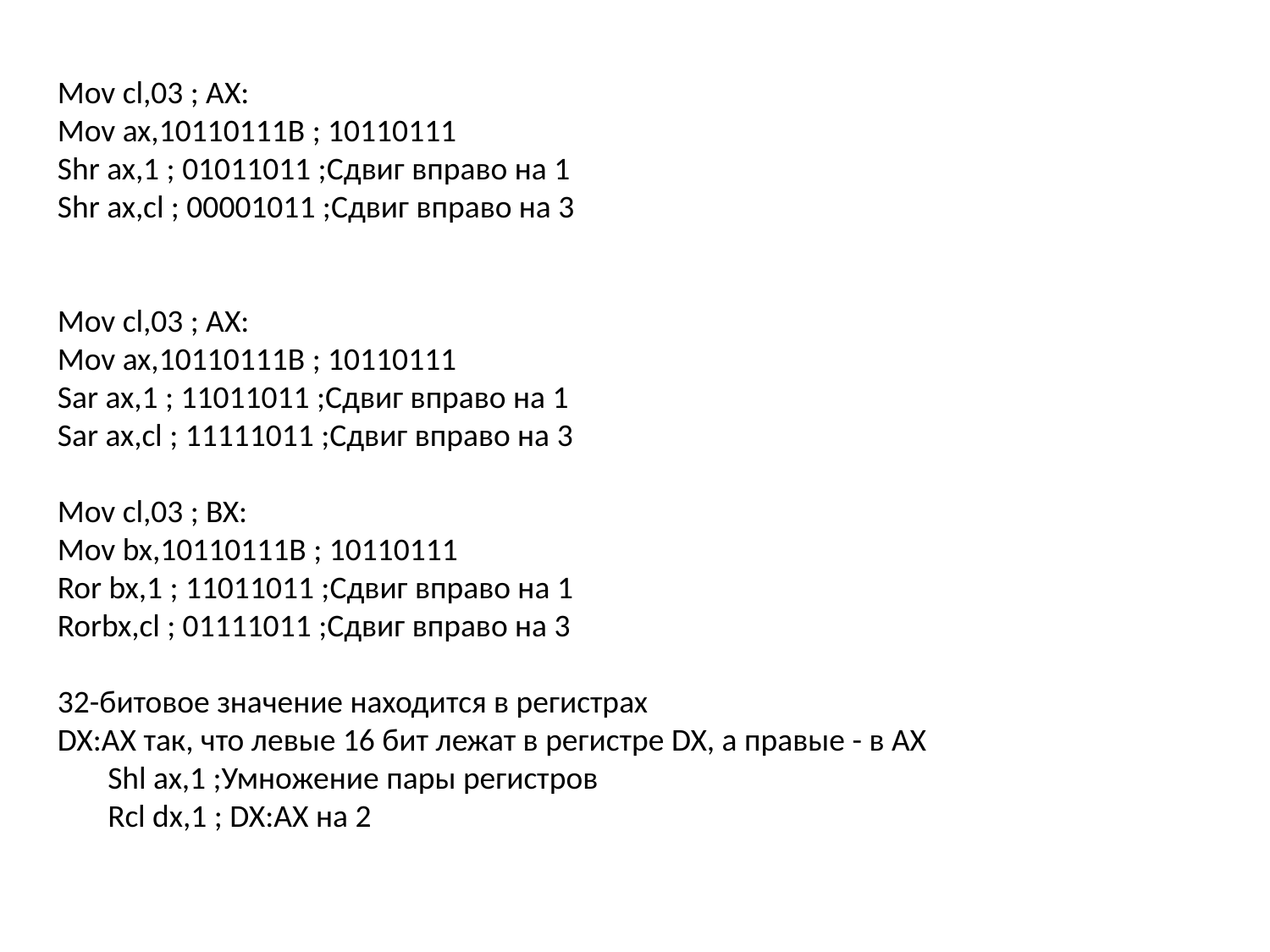

Mov cl,03 ; AX:
Mov ax,10110111B ; 10110111
Shr ax,1 ; 01011011 ;Сдвиг вправо на 1
Shr ax,cl ; 00001011 ;Сдвиг вправо на 3

Mov cl,03 ; AX:
Mov ax,10110111B ; 10110111
Sar ax,1 ; 11011011 ;Сдвиг вправо на 1
Sar ax,cl ; 11111011 ;Сдвиг вправо на 3
Mov cl,03 ; BX:
Mov bx,10110111B ; 10110111
Ror bx,1 ; 11011011 ;Сдвиг вправо на 1
Rorbx,cl ; 01111011 ;Сдвиг вправо на 3
32-битовое значение находится в регистрах
DX:AX так, что левые 16 бит лежат в регистре DX, а правые - в AX
       Shl ax,1 ;Умножение пары регистров
       Rcl dx,1 ; DX:AX на 2